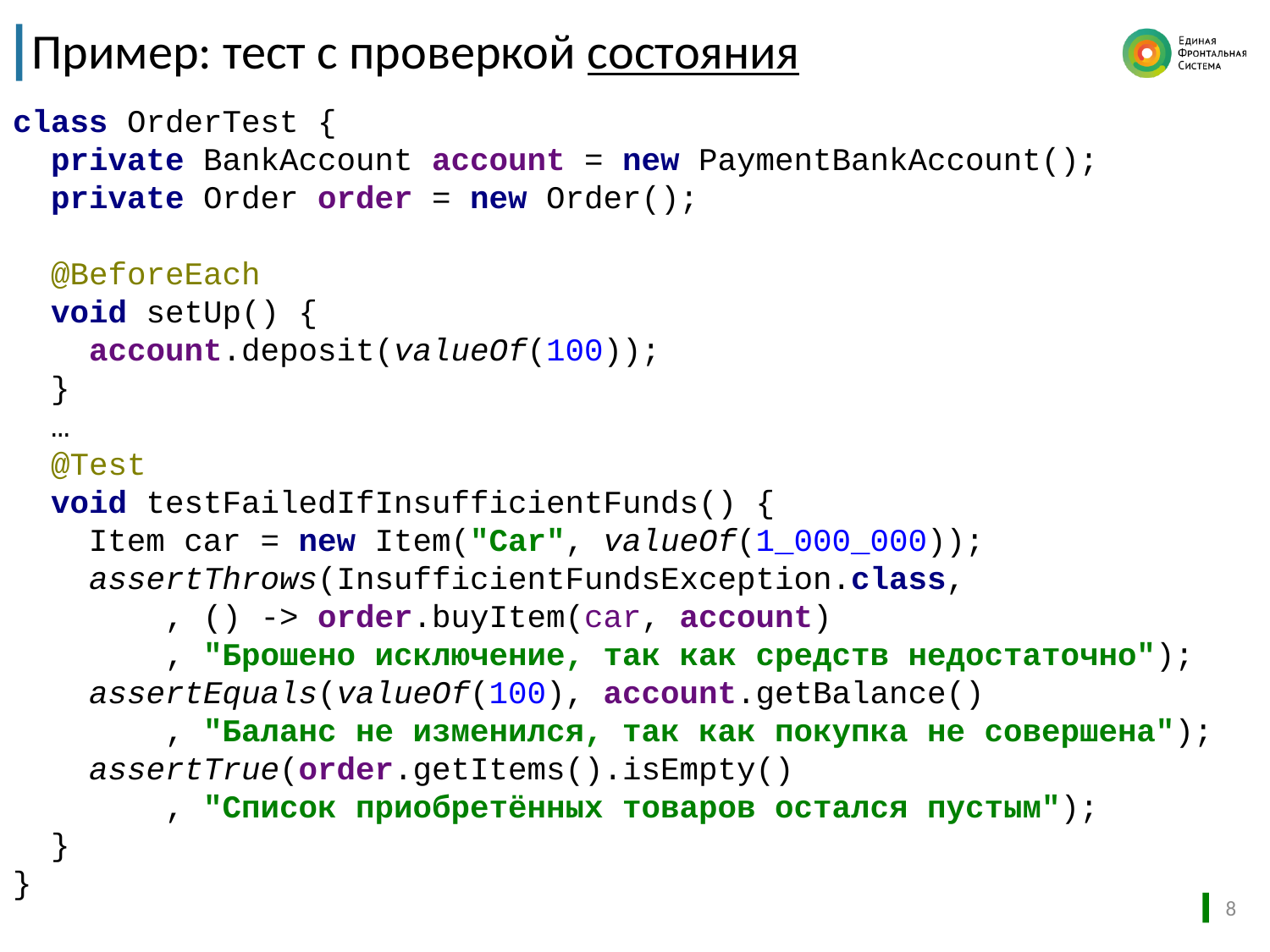

# Пример: тест с проверкой состояния
class OrderTest {
  private BankAccount account = new PaymentBankAccount();
  private Order order = new Order();
  @BeforeEach
  void setUp() {
    account.deposit(valueOf(100));
  }
  …
  @Test
  void testFailedIfInsufficientFunds() {
    Item car = new Item("Car", valueOf(1_000_000));
    assertThrows(InsufficientFundsException.class,
        , () -> order.buyItem(car, account)
        , "Брошено исключение, так как средств недостаточно");
    assertEquals(valueOf(100), account.getBalance()
        , "Баланс не изменился, так как покупка не совершена");
    assertTrue(order.getItems().isEmpty()
        , "Список приобретённых товаров остался пустым");
  }
}
8